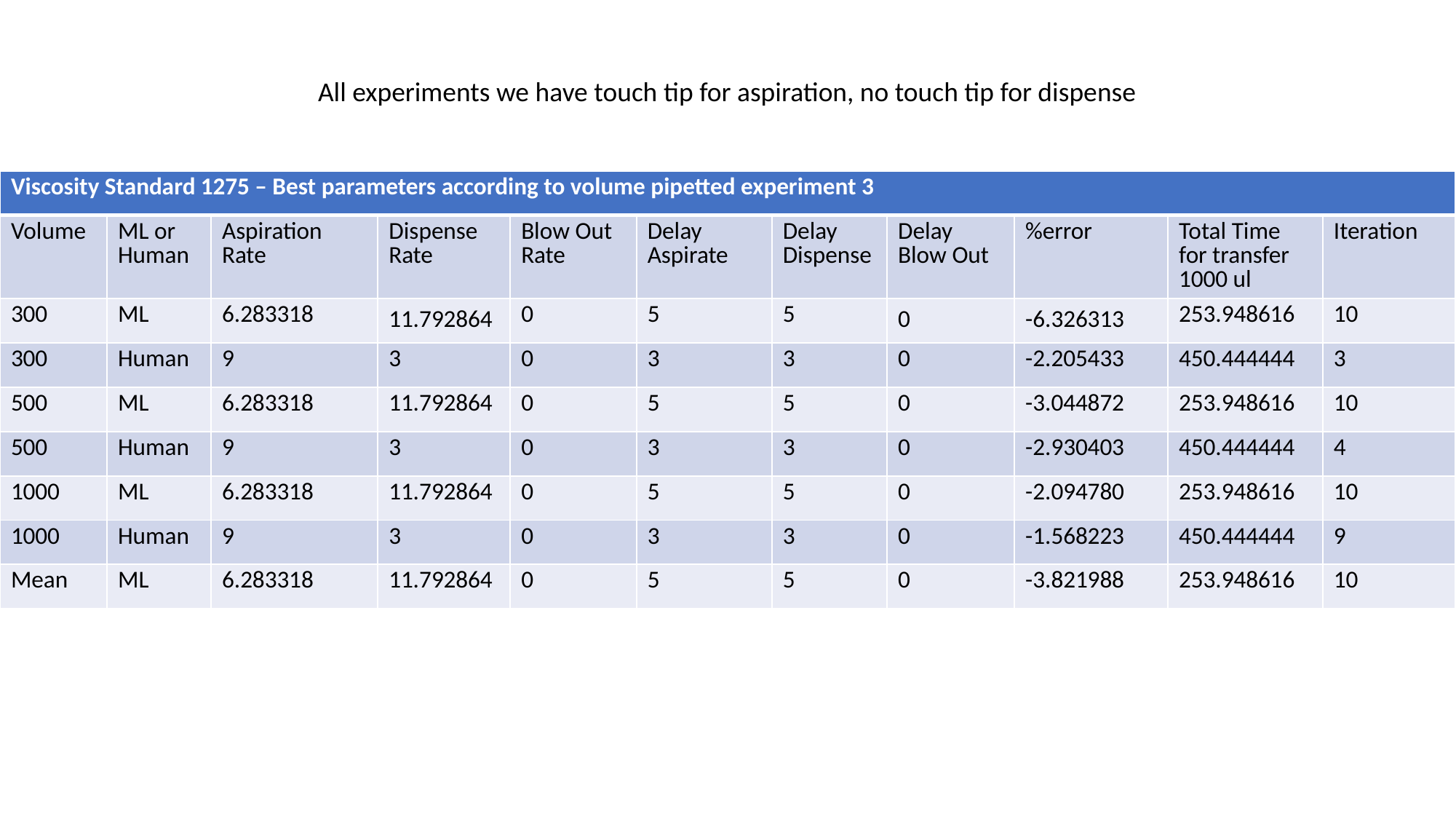

All experiments we have touch tip for aspiration, no touch tip for dispense
| Viscosity Standard 1275 – Best parameters according to volume pipetted experiment 3 |  |  |  |  |  |  |  |  |  |  |
| --- | --- | --- | --- | --- | --- | --- | --- | --- | --- | --- |
| Volume | ML or Human | Aspiration Rate | Dispense Rate | Blow Out Rate | Delay Aspirate | Delay Dispense | Delay Blow Out | %error | Total Time for transfer 1000 ul | Iteration |
| 300 | ML | 6.283318 | 11.792864 | 0 | 5 | 5 | 0 | -6.326313 | 253.948616 | 10 |
| 300 | Human | 9 | 3 | 0 | 3 | 3 | 0 | -2.205433 | 450.444444 | 3 |
| 500 | ML | 6.283318 | 11.792864 | 0 | 5 | 5 | 0 | -3.044872 | 253.948616 | 10 |
| 500 | Human | 9 | 3 | 0 | 3 | 3 | 0 | -2.930403 | 450.444444 | 4 |
| 1000 | ML | 6.283318 | 11.792864 | 0 | 5 | 5 | 0 | -2.094780 | 253.948616 | 10 |
| 1000 | Human | 9 | 3 | 0 | 3 | 3 | 0 | -1.568223 | 450.444444 | 9 |
| Mean | ML | 6.283318 | 11.792864 | 0 | 5 | 5 | 0 | -3.821988 | 253.948616 | 10 |